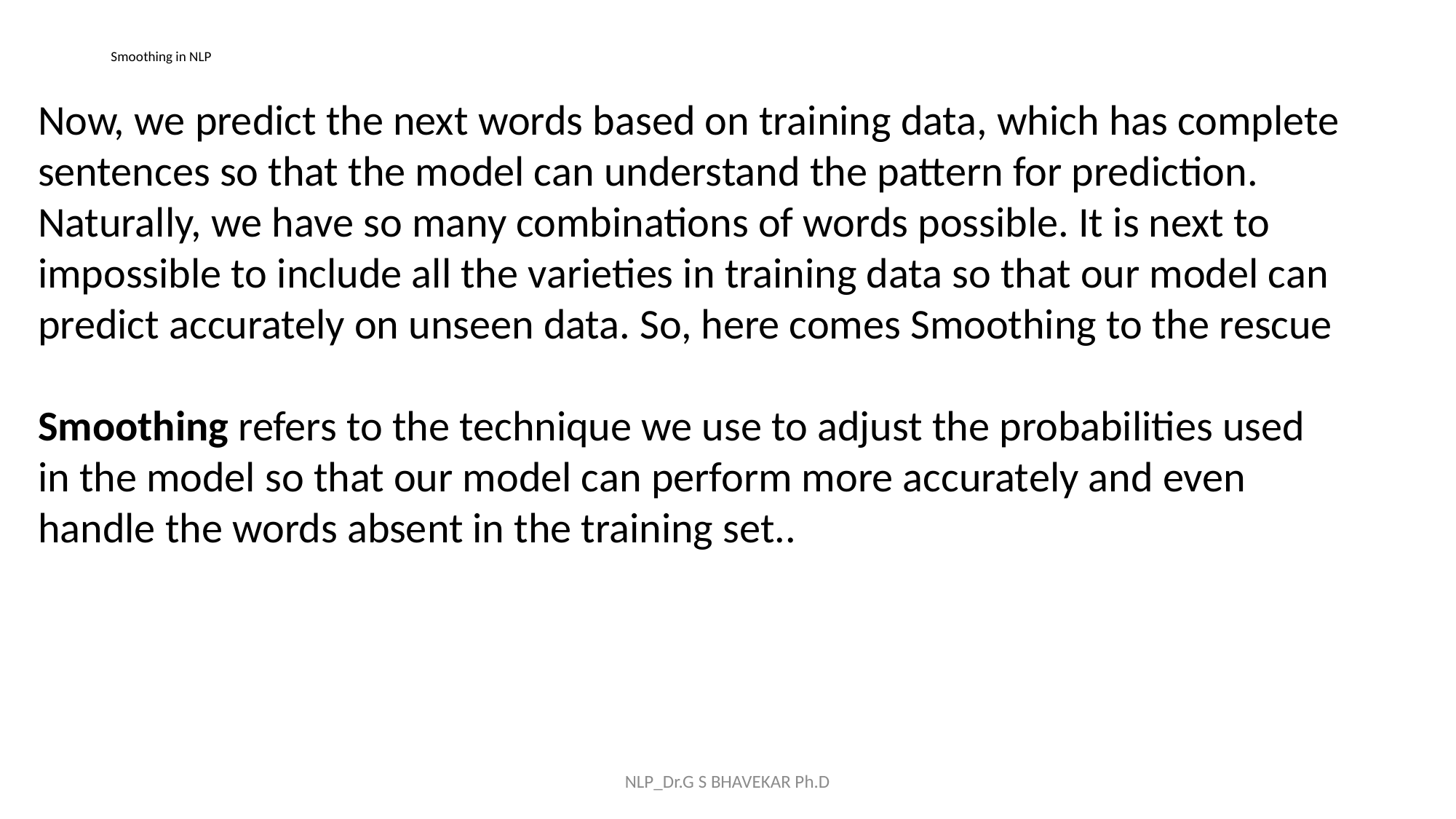

# Smoothing in NLP
Now, we predict the next words based on training data, which has complete sentences so that the model can understand the pattern for prediction.
Naturally, we have so many combinations of words possible. It is next to impossible to include all the varieties in training data so that our model can predict accurately on unseen data. So, here comes Smoothing to the rescue

Smoothing refers to the technique we use to adjust the probabilities used in the model so that our model can perform more accurately and even handle the words absent in the training set..
NLP_Dr.G S BHAVEKAR Ph.D